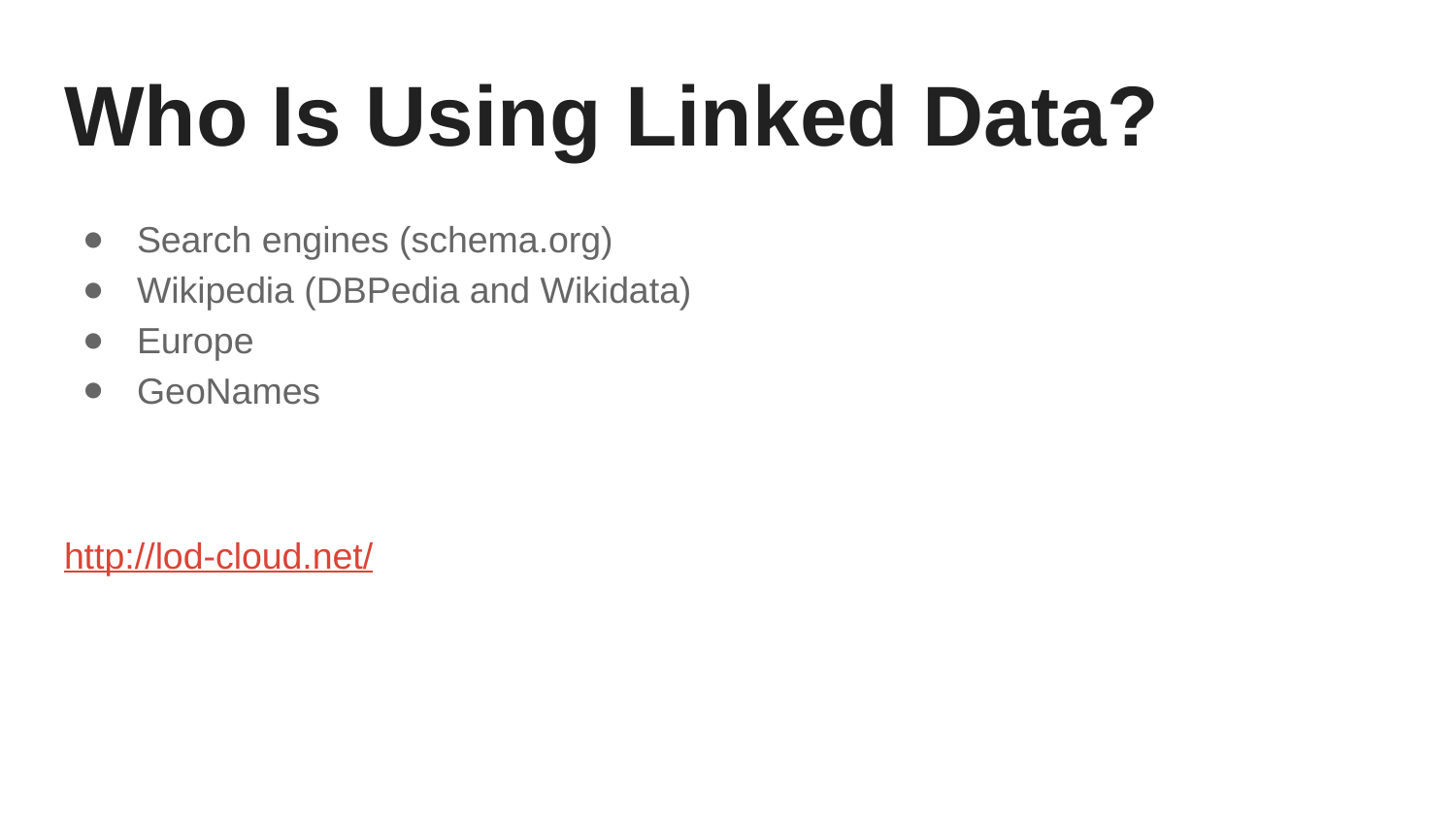

# Who Is Using Linked Data?
Search engines (schema.org)
Wikipedia (DBPedia and Wikidata)
Europe
GeoNames

http://lod-cloud.net/